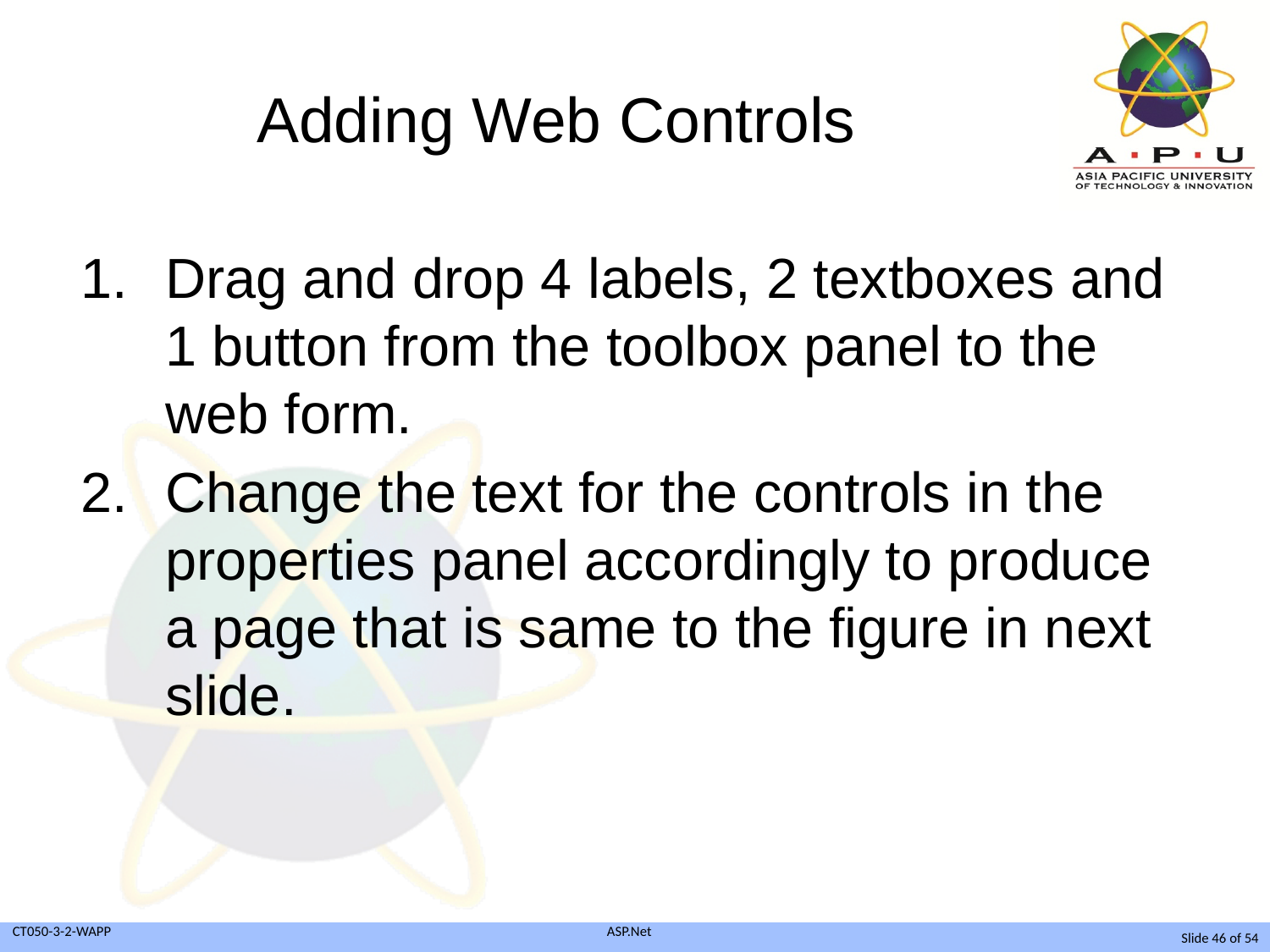

# Adding Web Controls
Drag and drop 4 labels, 2 textboxes and 1 button from the toolbox panel to the web form.
Change the text for the controls in the properties panel accordingly to produce a page that is same to the figure in next slide.